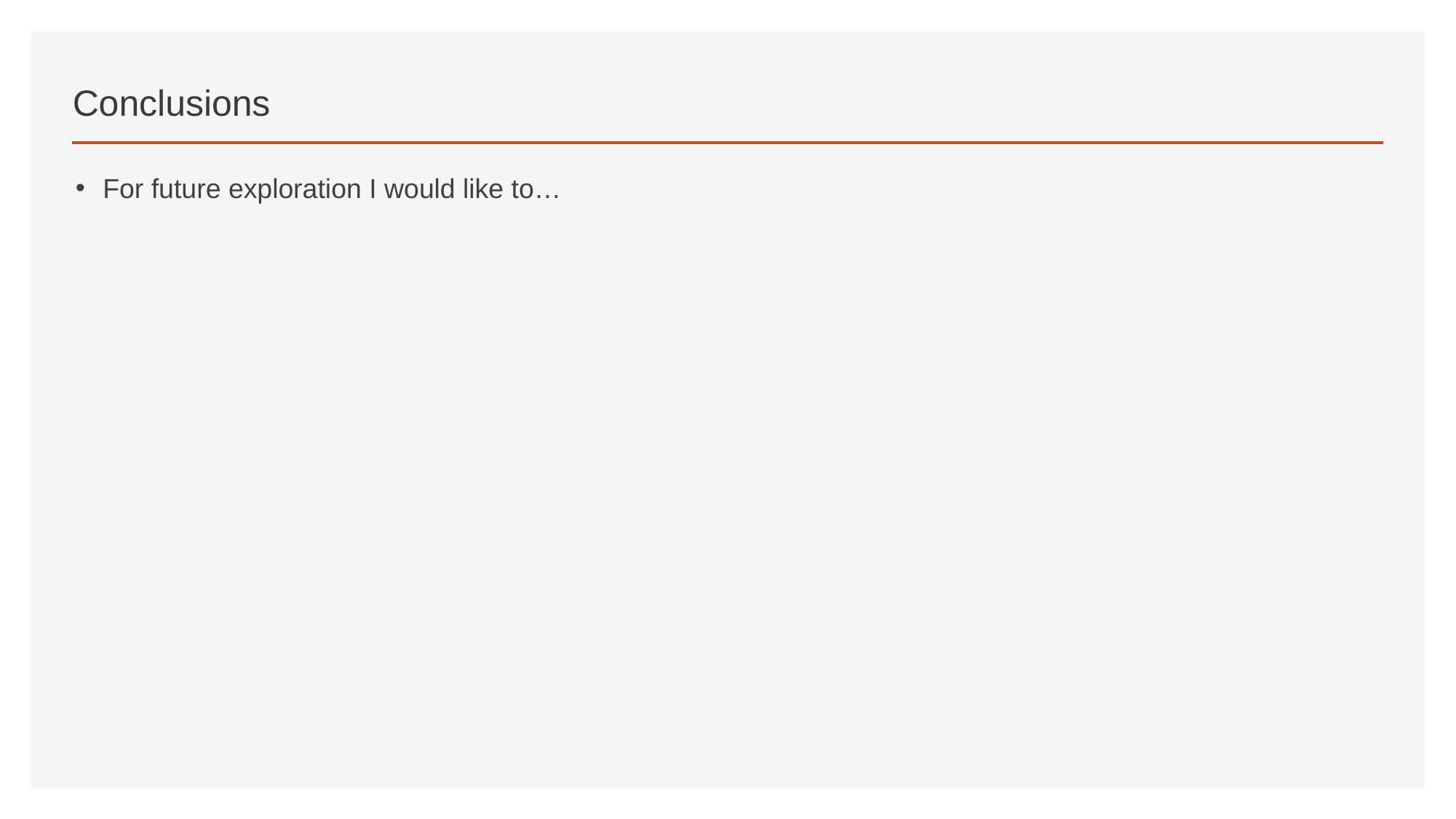

Conclusions
For future exploration I would like to…